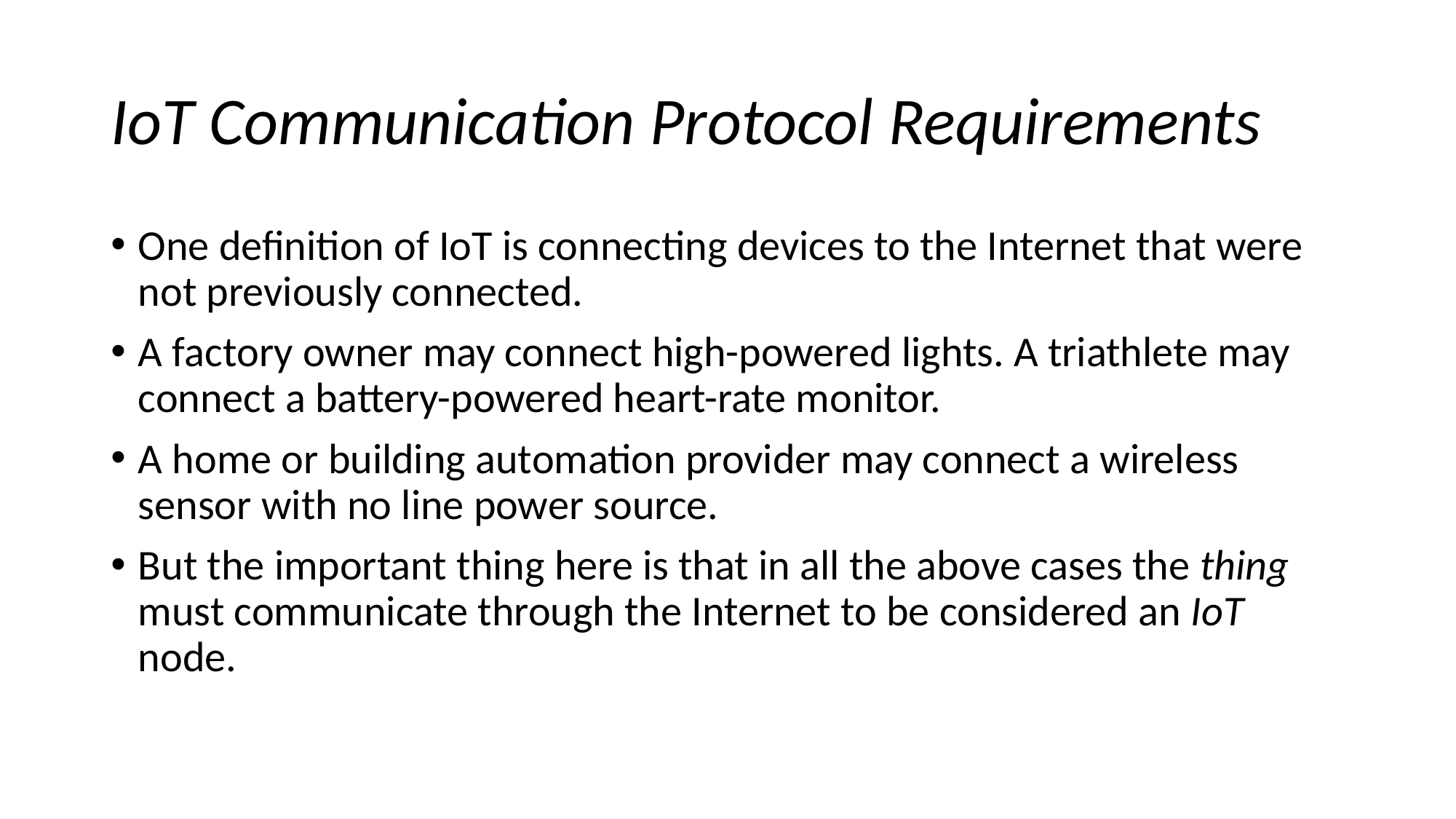

# IoT Communication Protocol Requirements
One definition of IoT is connecting devices to the Internet that were not previously connected.
A factory owner may connect high-powered lights. A triathlete may connect a battery-powered heart-rate monitor.
A home or building automation provider may connect a wireless sensor with no line power source.
But the important thing here is that in all the above cases the thing must communicate through the Internet to be considered an IoT node.